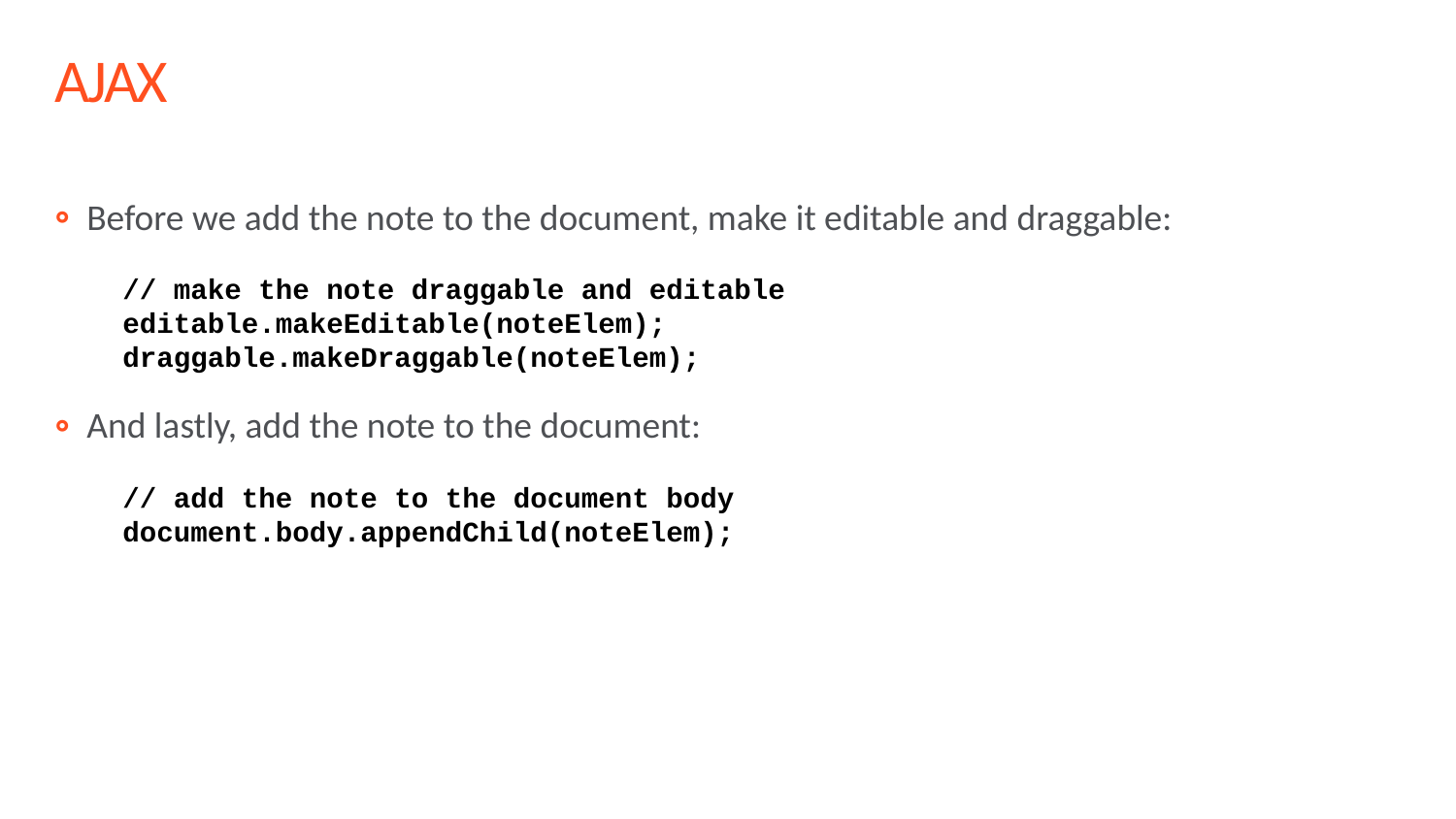

# AJAX
Before we add the note to the document, make it editable and draggable:

    // make the note draggable and editable
    editable.makeEditable(noteElem);
    draggable.makeDraggable(noteElem);
And lastly, add the note to the document:

    // add the note to the document body
    document.body.appendChild(noteElem);